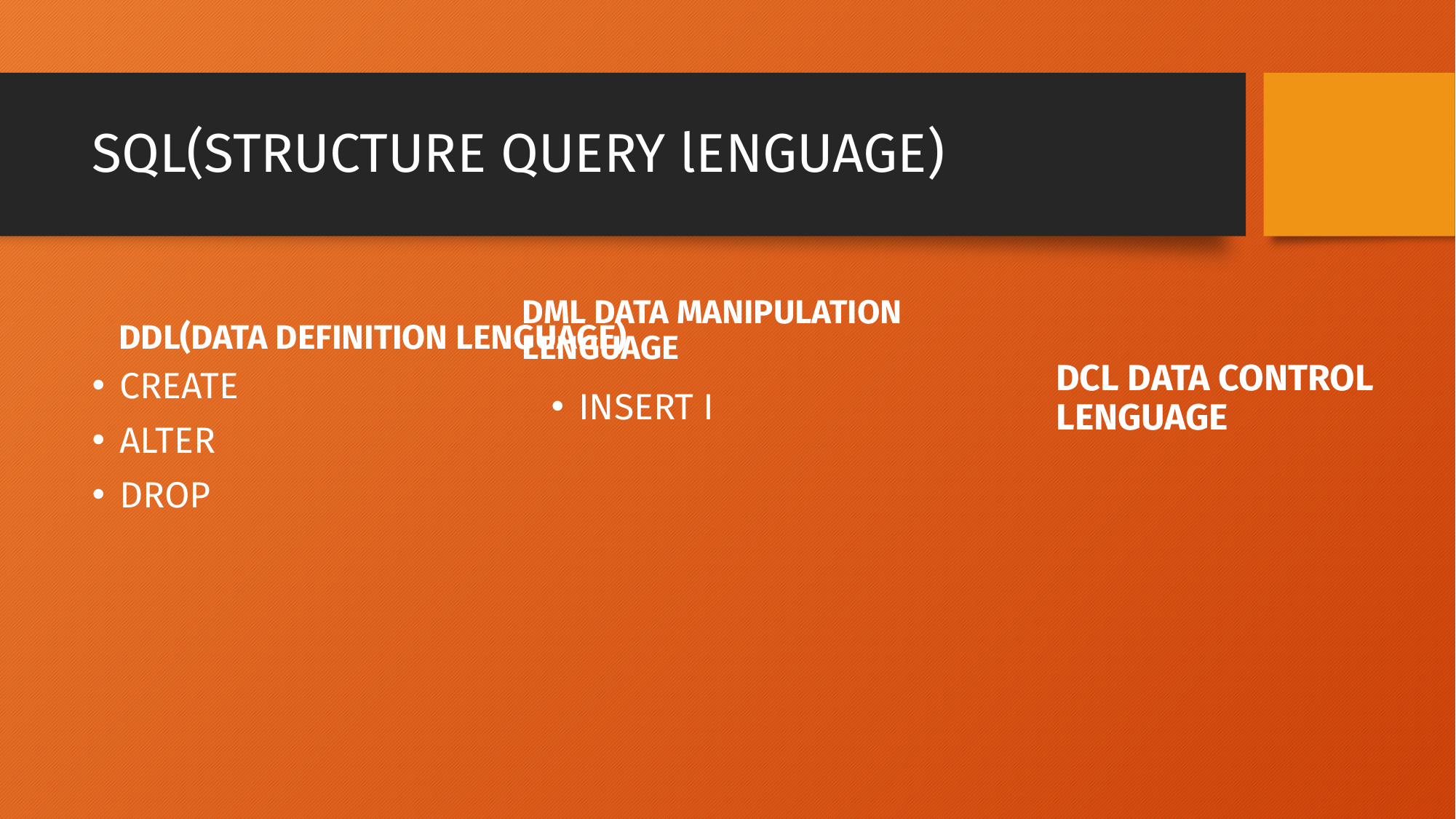

# SQL(STRUCTURE QUERY lENGUAGE)
DDL(DATA DEFINITION LENGUAGE)
DML DATA MANIPULATION LENGUAGE
DCL DATA CONTROL LENGUAGE
CREATE
ALTER
DROP
INSERT I